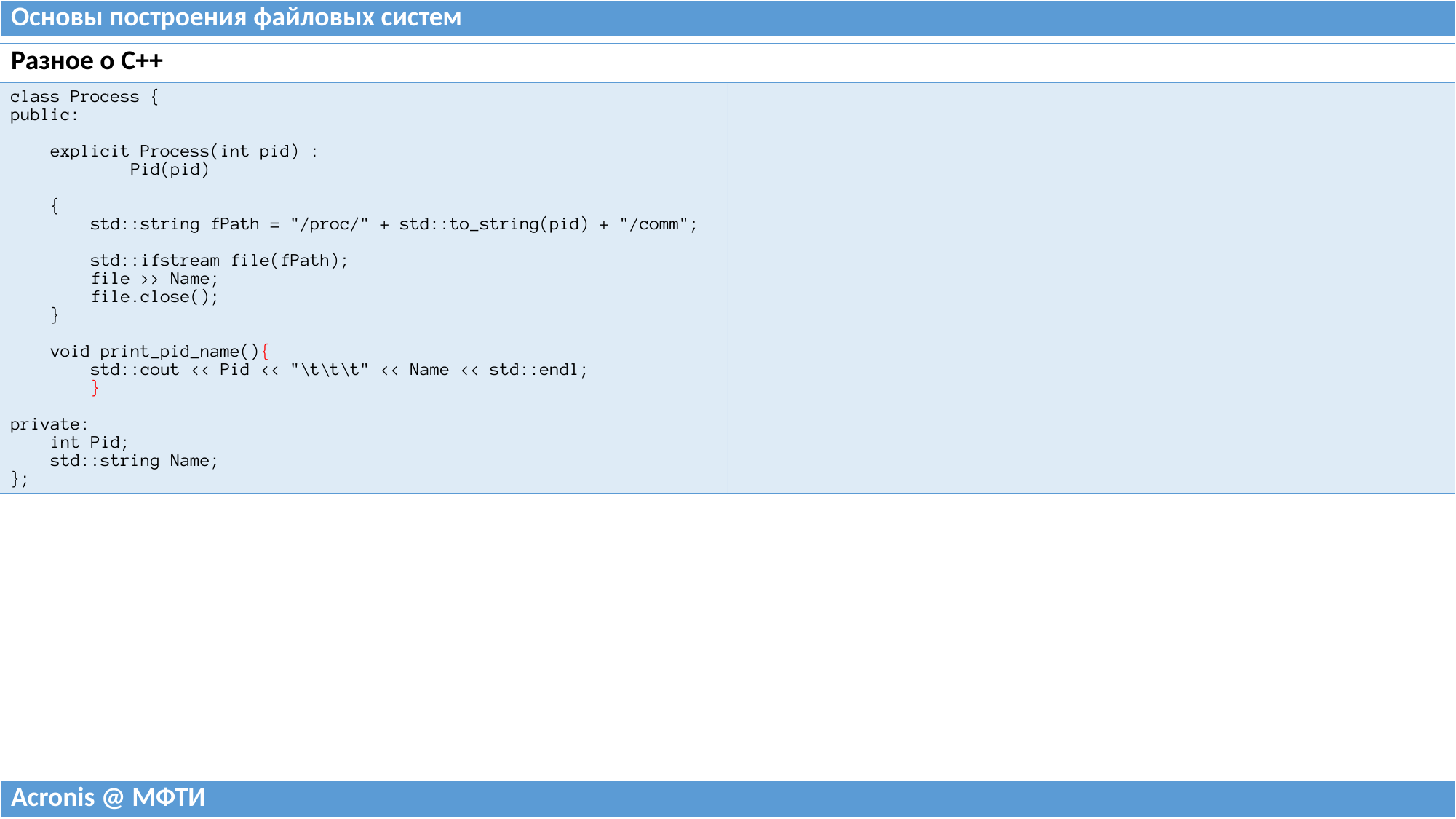

| Основы построения файловых систем |
| --- |
| Разное о C++ |  |
| --- | --- |
| class Process { public: explicit Process(int pid) : Pid(pid) { std::string fPath = "/proc/" + std::to\_string(pid) + "/comm"; std::ifstream file(fPath); file >> Name; file.close(); } void print\_pid\_name(){ std::cout << Pid << "\t\t\t" << Name << std::endl; } private: int Pid; std::string Name; }; |  |
| Acronis @ МФТИ |
| --- |